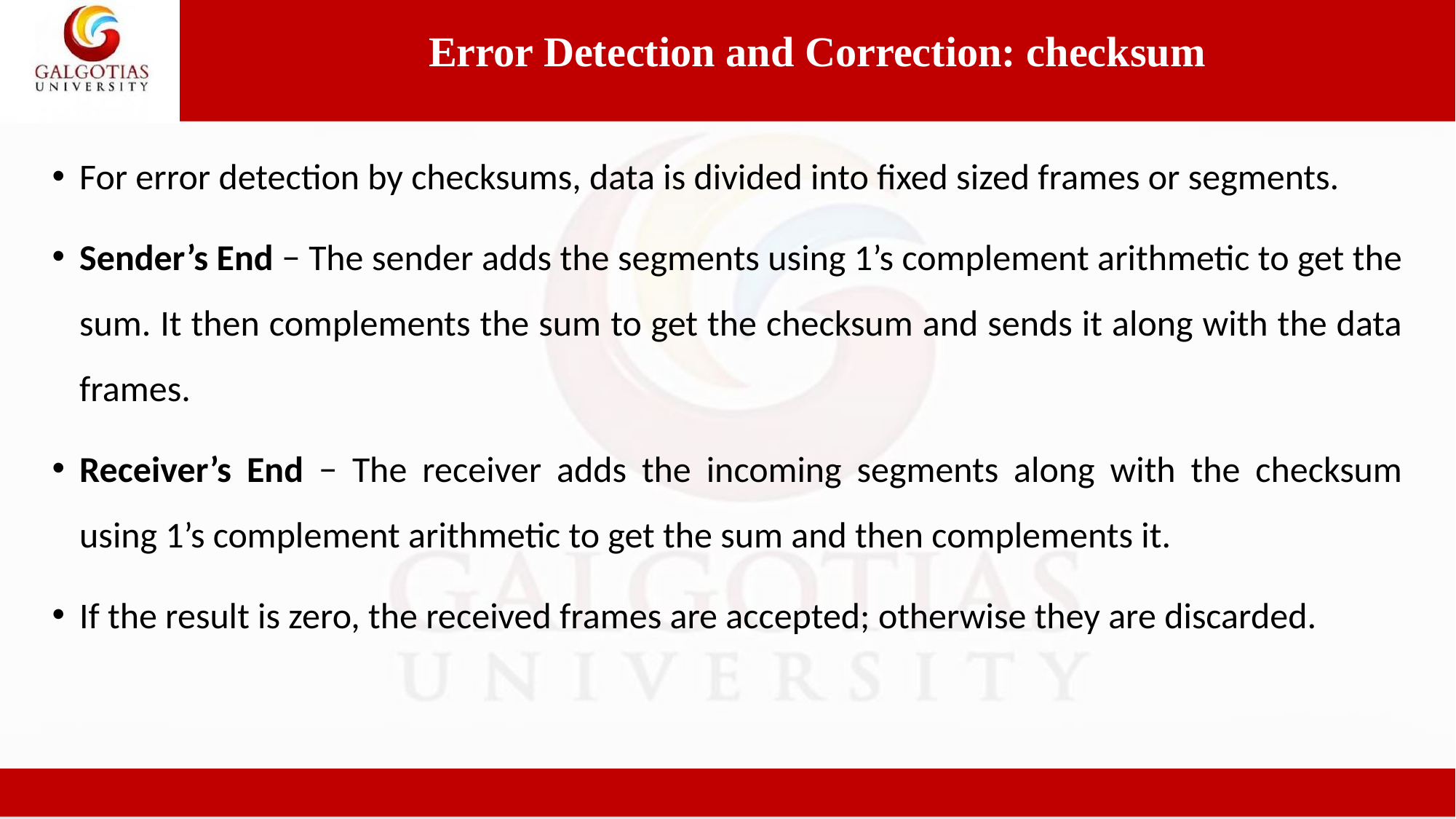

Error Detection and Correction: checksum
For error detection by checksums, data is divided into fixed sized frames or segments.
Sender’s End − The sender adds the segments using 1’s complement arithmetic to get the sum. It then complements the sum to get the checksum and sends it along with the data frames.
Receiver’s End − The receiver adds the incoming segments along with the checksum using 1’s complement arithmetic to get the sum and then complements it.
If the result is zero, the received frames are accepted; otherwise they are discarded.